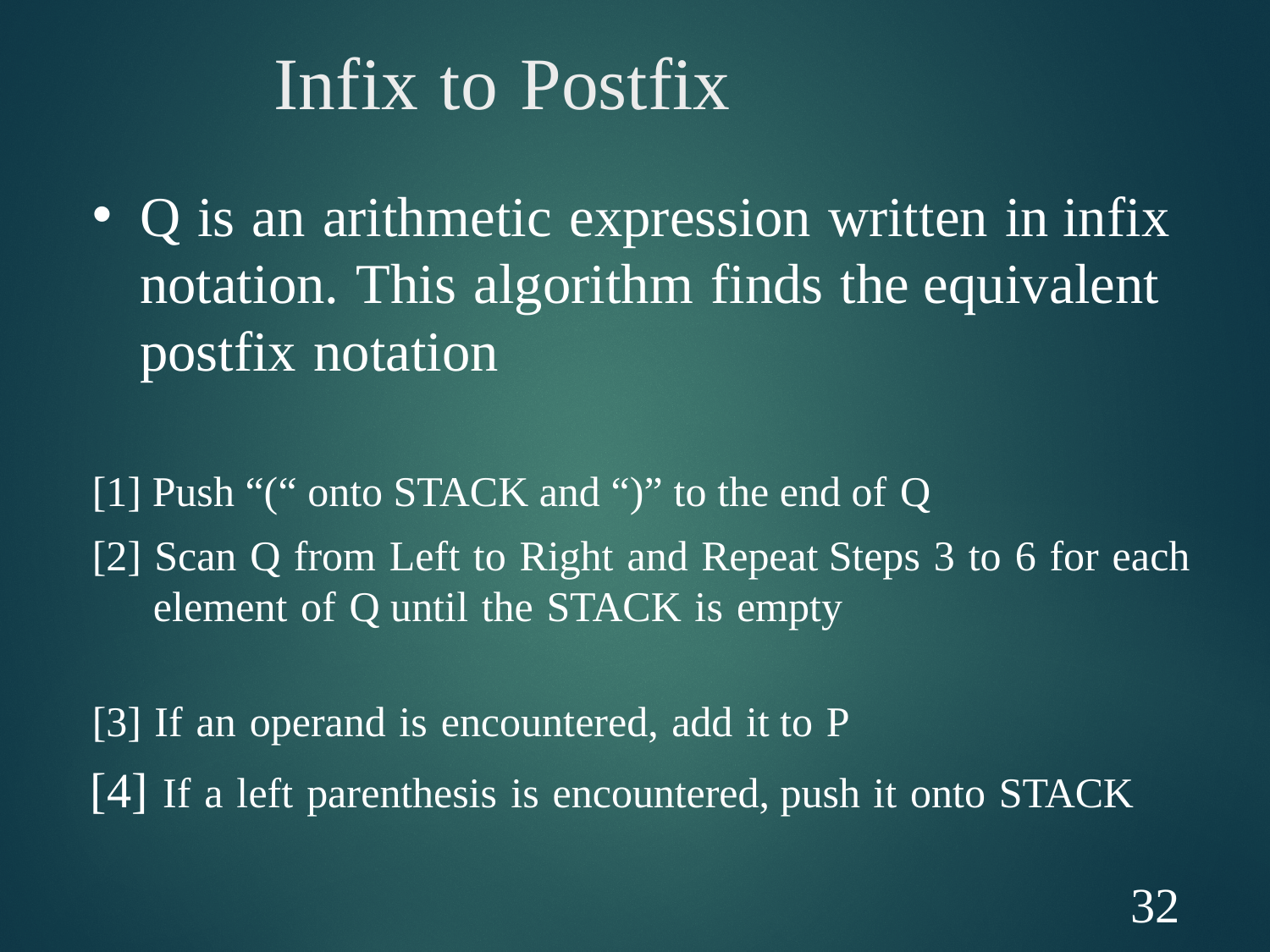

# Infix to Postfix
Q is an arithmetic expression written in infix notation. This algorithm finds the equivalent postfix notation

[1] Push “(“ onto STACK and “)” to the end of Q
[2] Scan Q from Left to Right and Repeat Steps 3 to 6 for each  element of Q until the STACK is empty

[3] If an operand is encountered, add it to P
[4] If a left parenthesis is encountered, push it onto STACK

32